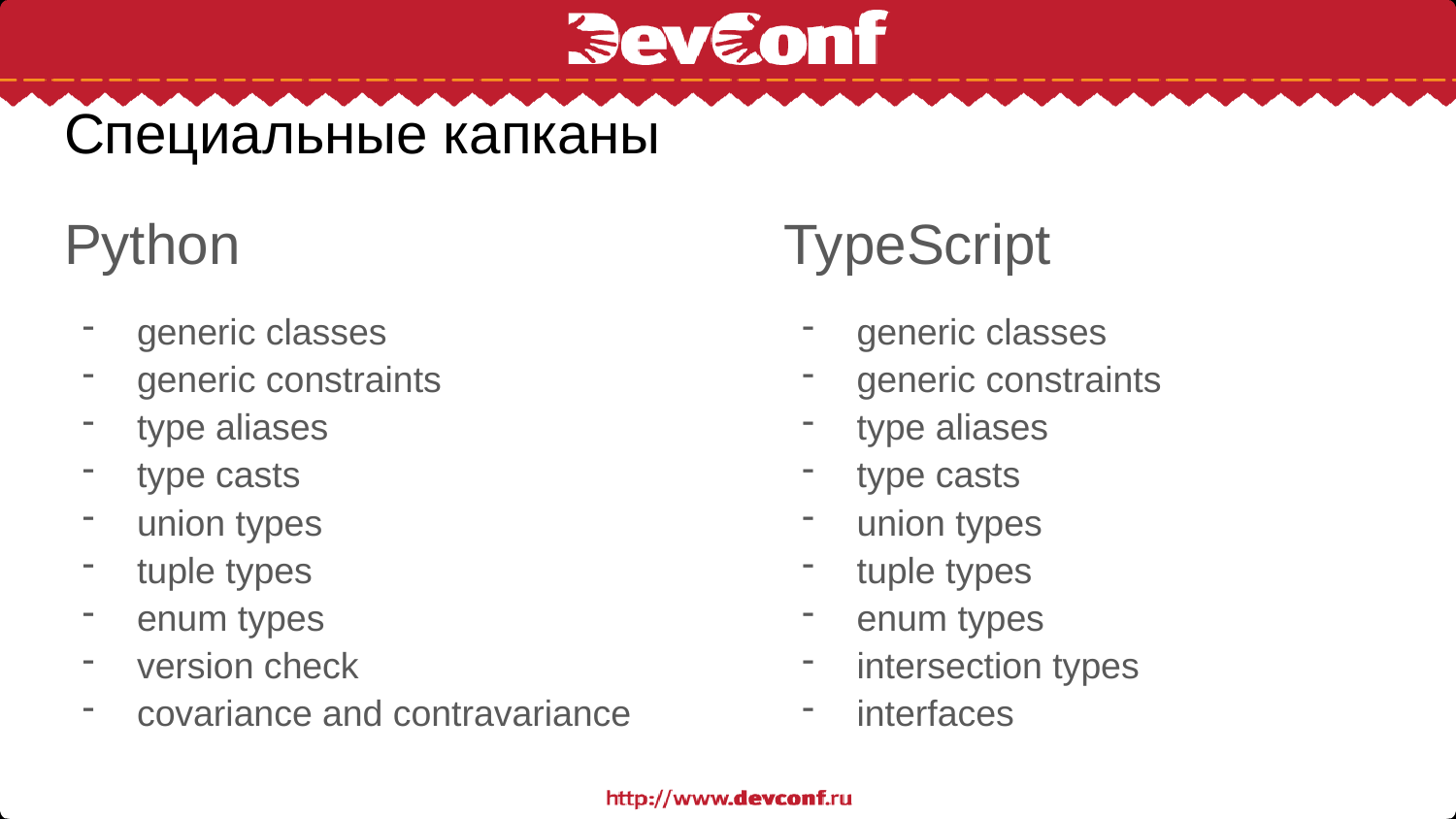

# Специальные капканы
Python
generic classes
generic constraints
type aliases
type casts
union types
tuple types
enum types
version check
covariance and contravariance
TypeScript
generic classes
generic constraints
type aliases
type casts
union types
tuple types
enum types
intersection types
interfaces